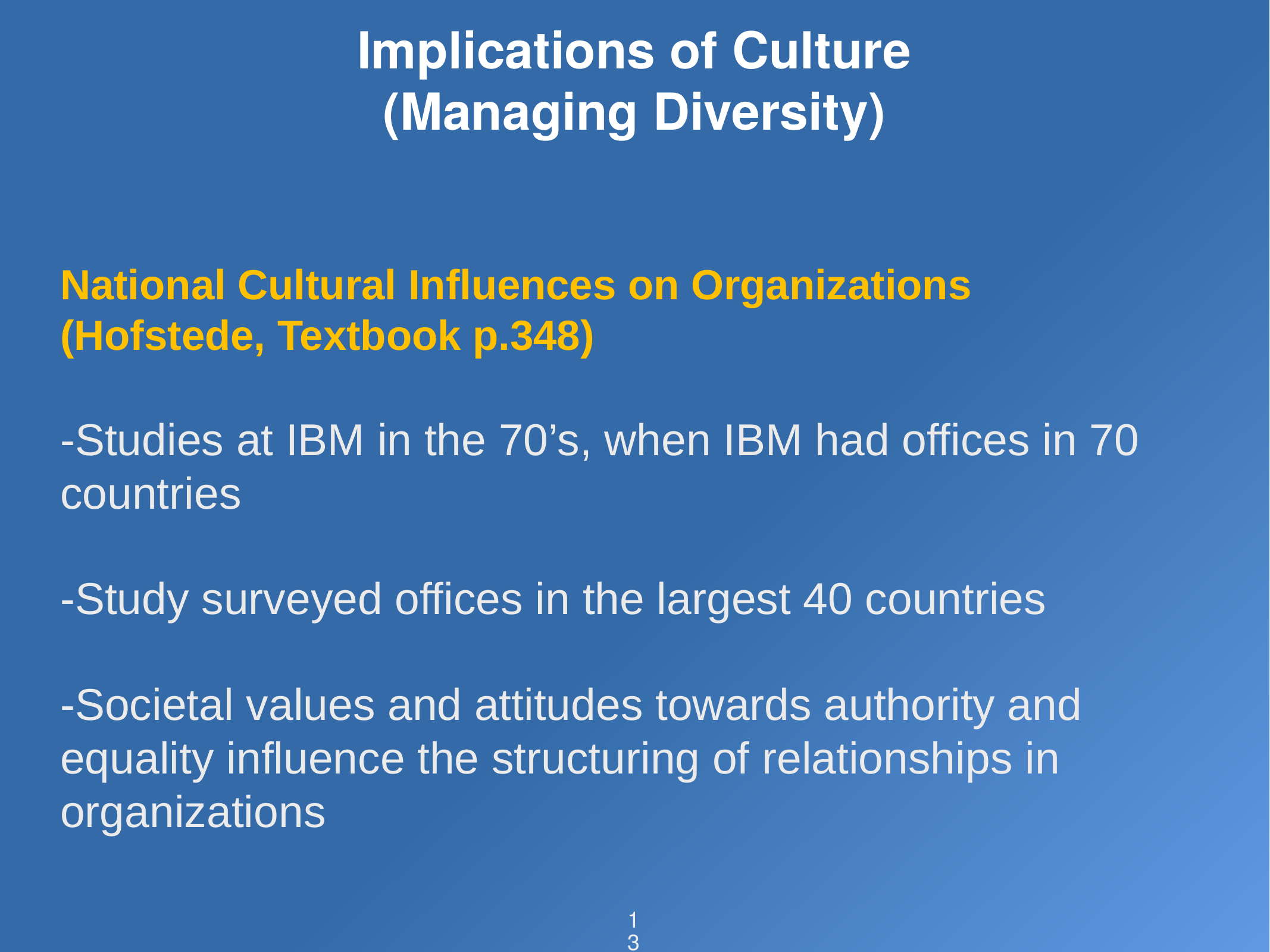

# Implications of Culture (Managing Diversity)
National Cultural Influences on Organizations
(Hofstede, Textbook p.348)
-Studies at IBM in the 70’s, when IBM had offices in 70 countries
-Study surveyed offices in the largest 40 countries
-Societal values and attitudes towards authority and equality influence the structuring of relationships in organizations
13